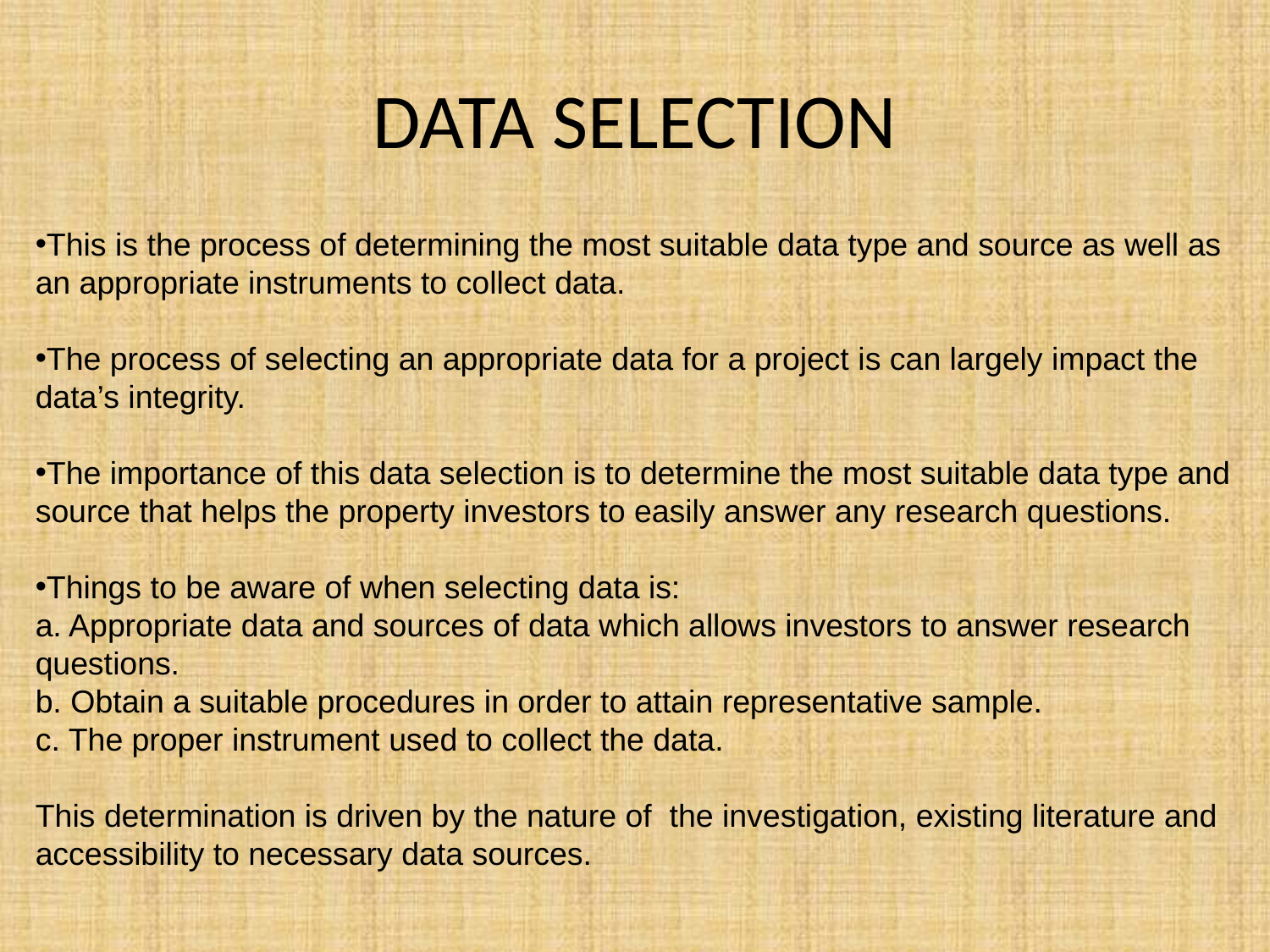

# DATA SELECTION
This is the process of determining the most suitable data type and source as well as
an appropriate instruments to collect data.

The process of selecting an appropriate data for a project is can largely impact the
data’s integrity.

The importance of this data selection is to determine the most suitable data type and
source that helps the property investors to easily answer any research questions.

Things to be aware of when selecting data is:
a. Appropriate data and sources of data which allows investors to answer research
questions.
b. Obtain a suitable procedures in order to attain representative sample.
c. The proper instrument used to collect the data.

This determination is driven by the nature of  the investigation, existing literature and
accessibility to necessary data sources.